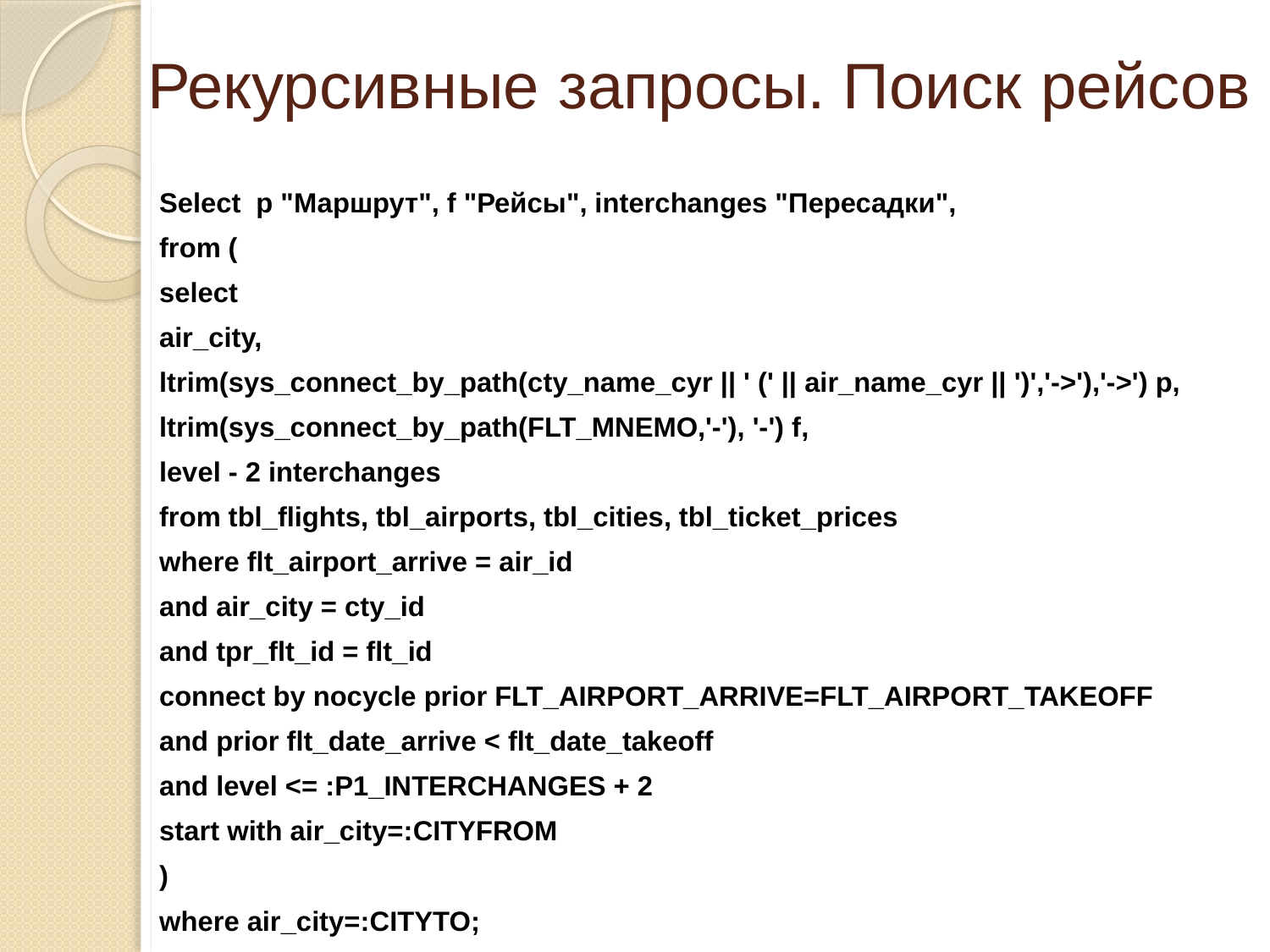

# Рекурсивные запросы. Поиск рейсов
Select  p "Маршрут", f "Рейсы", interchanges "Пересадки",
from (
	select
	air_city,
	ltrim(sys_connect_by_path(cty_name_cyr || ' (' || air_name_cyr || ')','->'),'->') p,
	ltrim(sys_connect_by_path(FLT_MNEMO,'-'), '-') f,
	level - 2 interchanges
	from tbl_flights, tbl_airports, tbl_cities, tbl_ticket_prices
	where flt_airport_arrive = air_id
		and air_city = cty_id
		and tpr_flt_id = flt_id
	connect by nocycle prior FLT_AIRPORT_ARRIVE=FLT_AIRPORT_TAKEOFF
	and prior flt_date_arrive < flt_date_takeoff
	and level <= :P1_INTERCHANGES + 2
	start with air_city=:CITYFROM
	)
where air_city=:CITYTO;